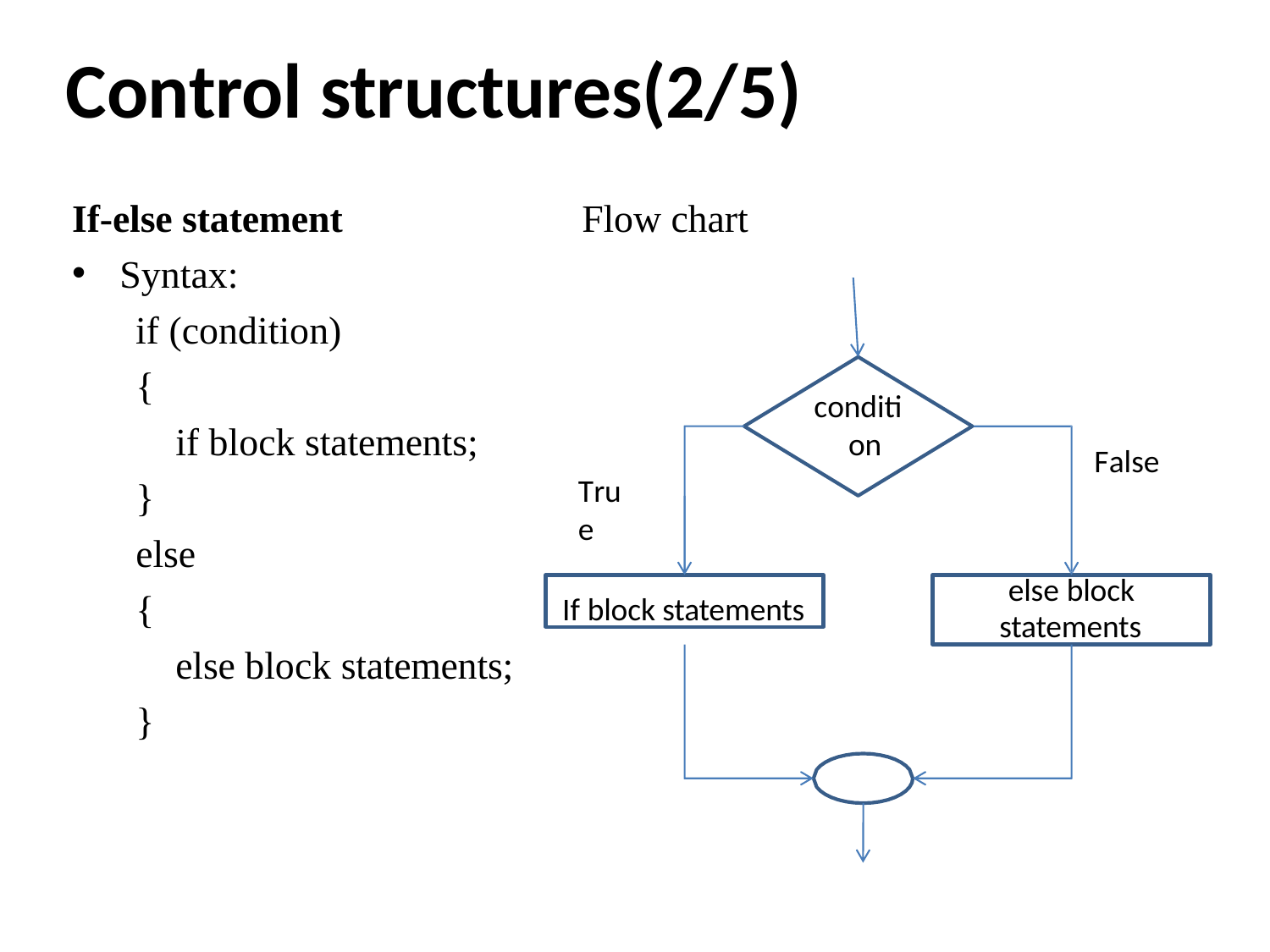

# Control structures(2/5)
If-else statement	Flow chart
Syntax:
if (condition)

{
conditi  on
if block statements;
False
}
else
{
else block statements;
}
True

If block statements
else block
statements